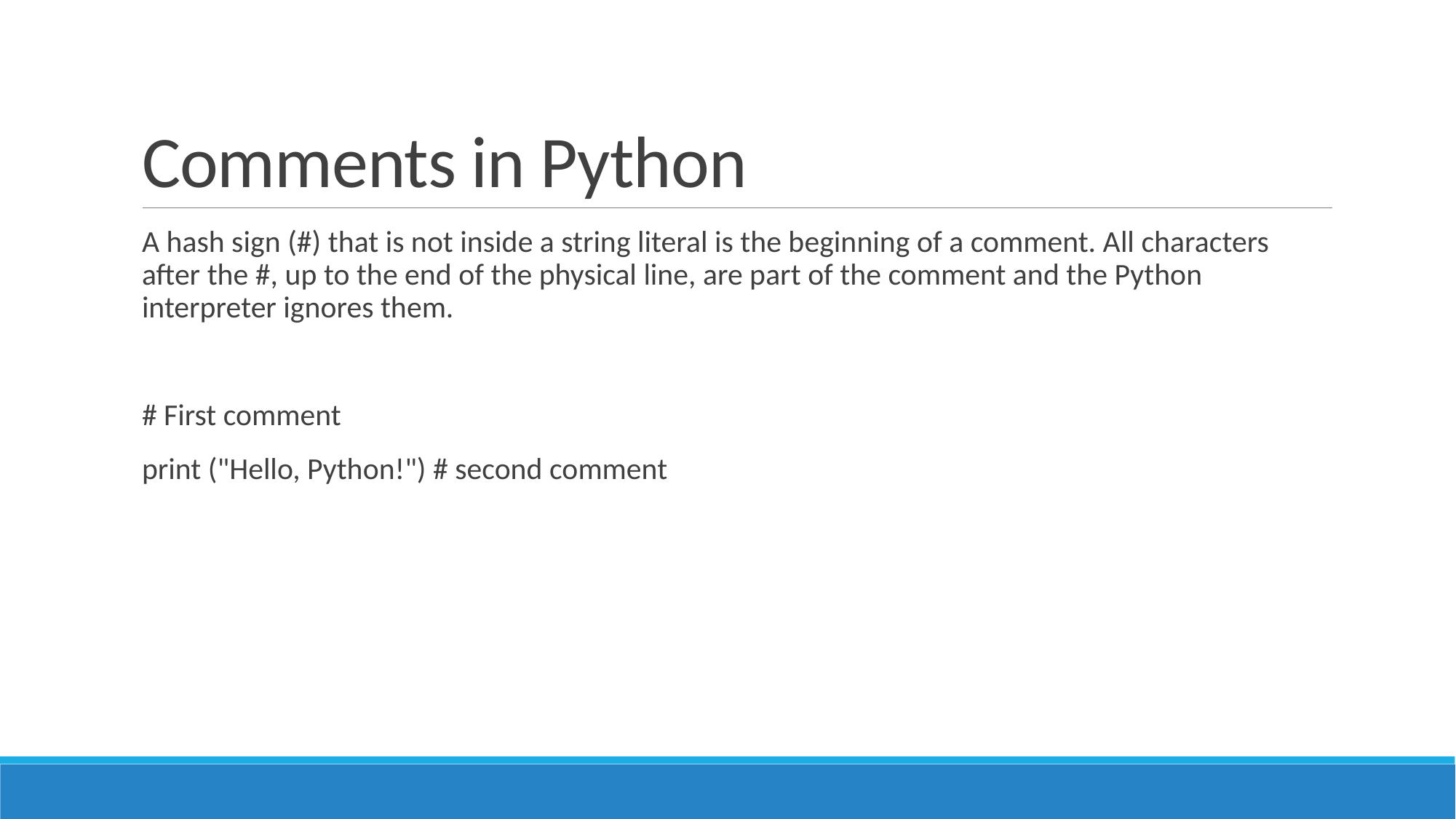

# Comments in Python
A hash sign (#) that is not inside a string literal is the beginning of a comment. All characters after the #, up to the end of the physical line, are part of the comment and the Python interpreter ignores them.

# First comment
print ("Hello, Python!") # second comment